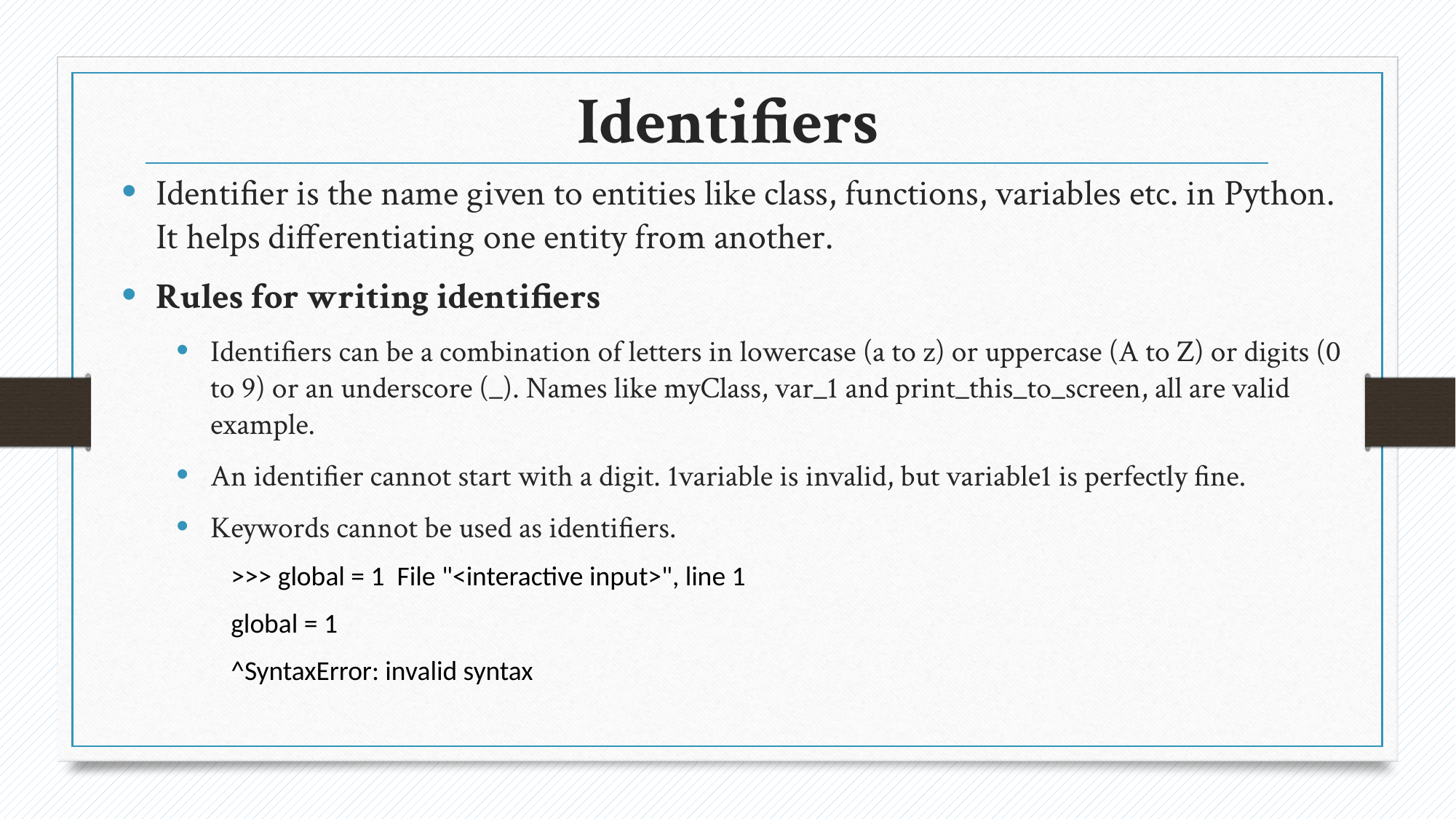

# Identifiers
Identifier is the name given to entities like class, functions, variables etc. in Python. It helps differentiating one entity from another.
Rules for writing identifiers
Identifiers can be a combination of letters in lowercase (a to z) or uppercase (A to Z) or digits (0 to 9) or an underscore (_). Names like myClass, var_1 and print_this_to_screen, all are valid example.
An identifier cannot start with a digit. 1variable is invalid, but variable1 is perfectly fine.
Keywords cannot be used as identifiers.
>>> global = 1  File "<interactive input>", line 1
global = 1
^SyntaxError: invalid syntax